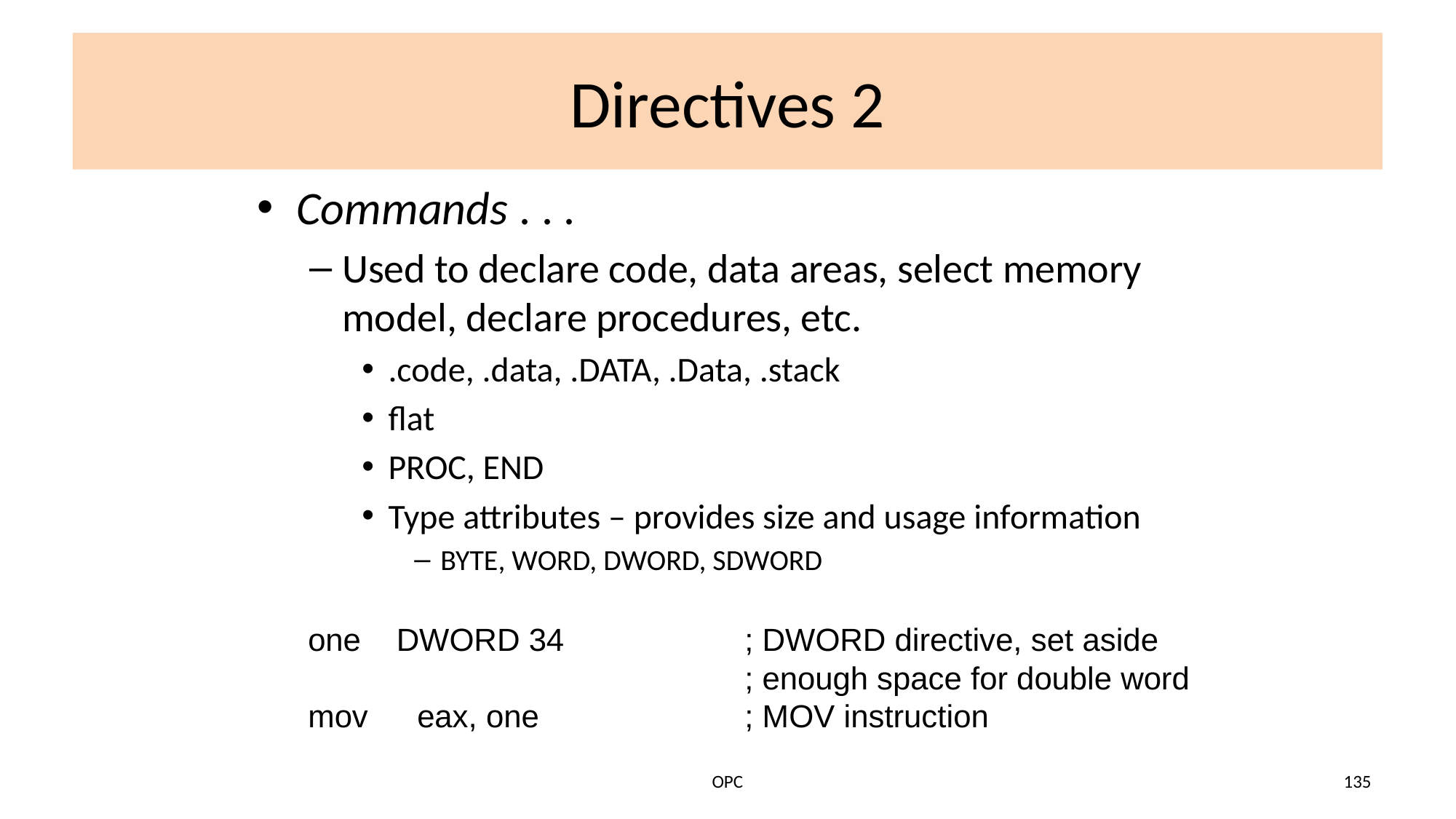

# Directives 2
Commands . . .
Used to declare code, data areas, select memory model, declare procedures, etc.
.code, .data, .DATA, .Data, .stack
flat
PROC, END
Type attributes – provides size and usage information
BYTE, WORD, DWORD, SDWORD
one    DWORD 34		; DWORD directive, set aside
				; enough space for double word
mov	eax, one		; MOV instruction
OPC
135